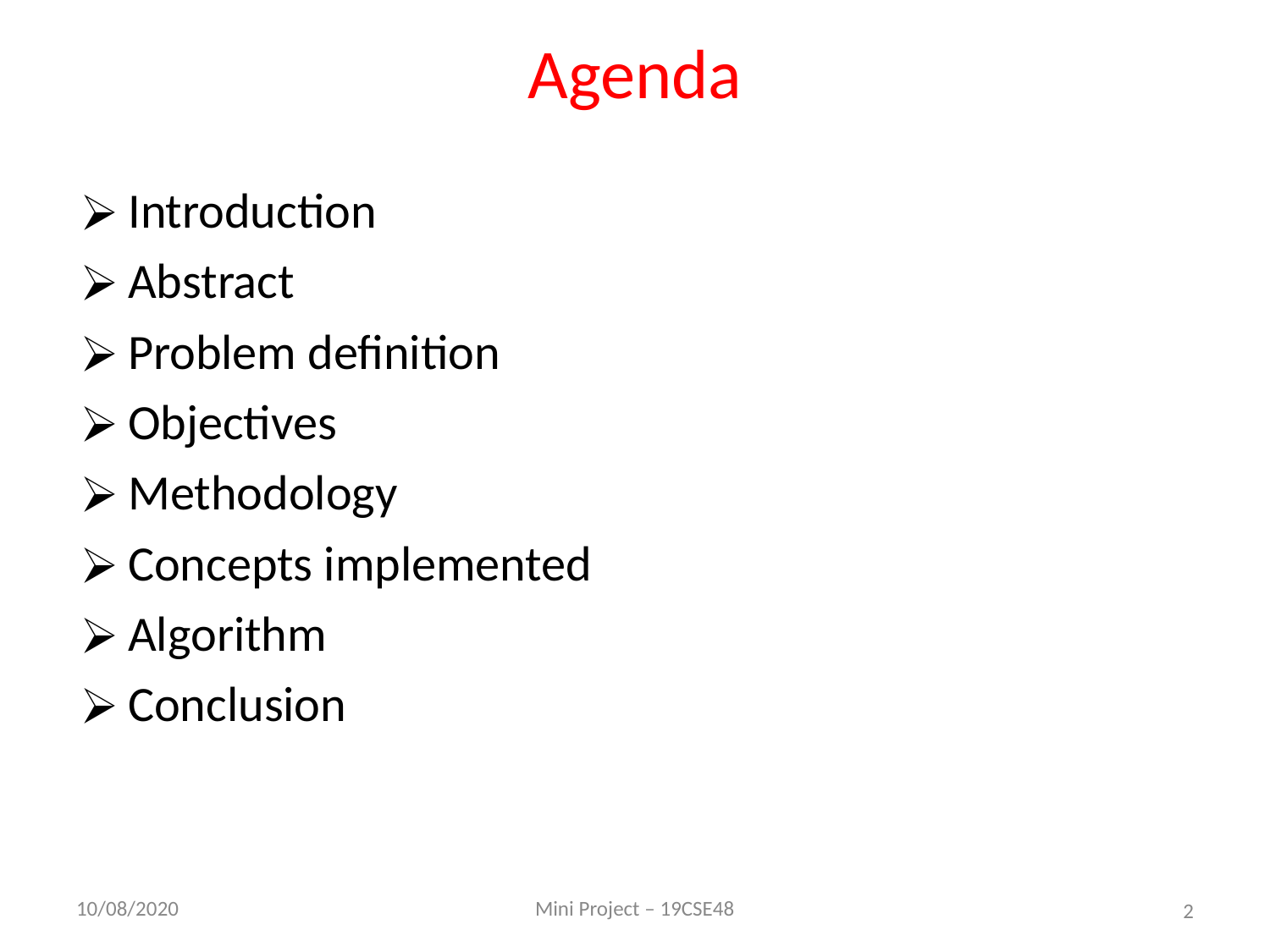

# Agenda
Introduction
Abstract
Problem definition
Objectives
Methodology
Concepts implemented
Algorithm
Conclusion

10/08/2020
Mini Project – 19CSE48
2